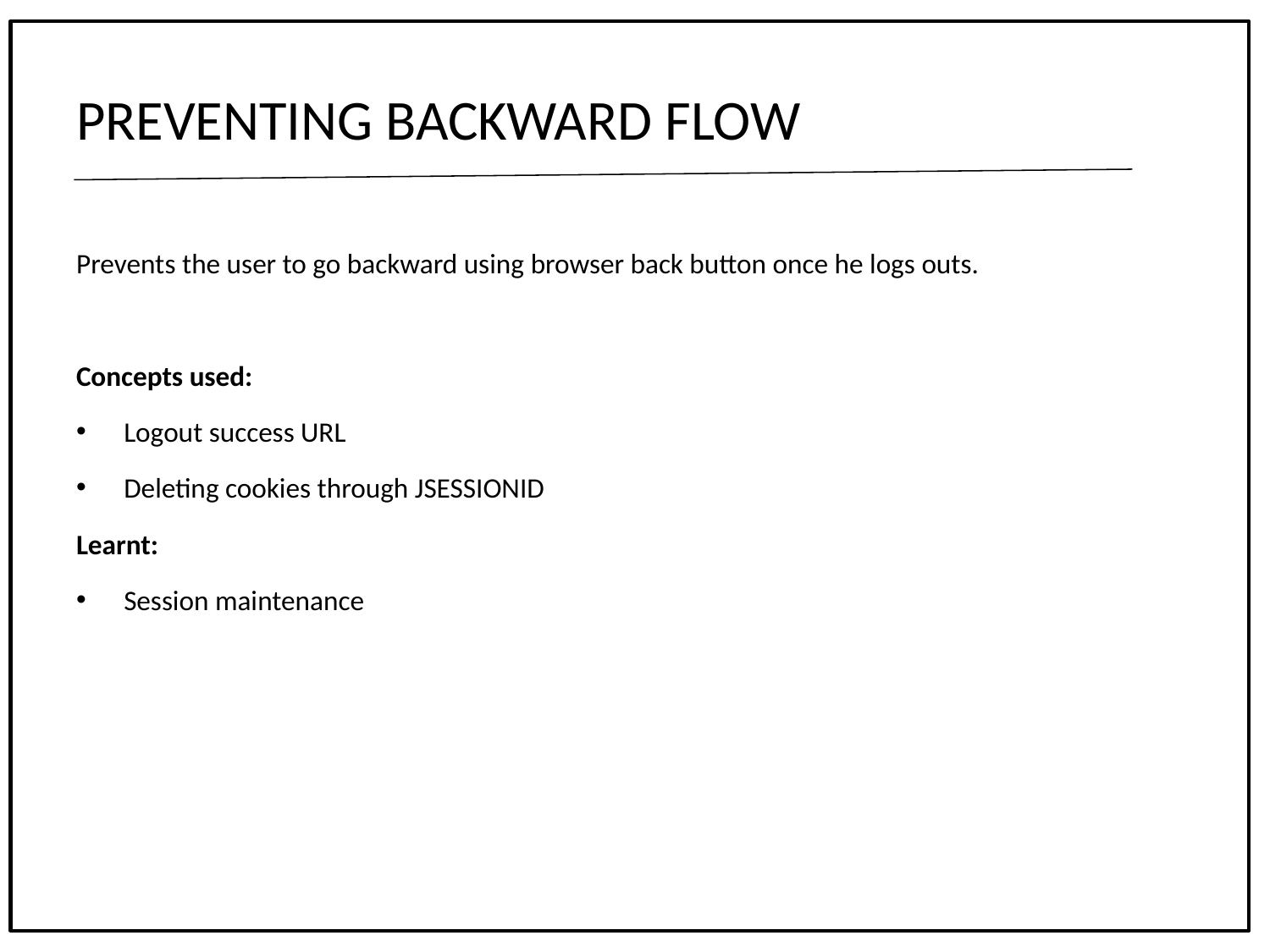

# PREVENTING BACKWARD FLOW
Prevents the user to go backward using browser back button once he logs outs.

Concepts used:
Logout success URL
Deleting cookies through JSESSIONID
Learnt:
Session maintenance